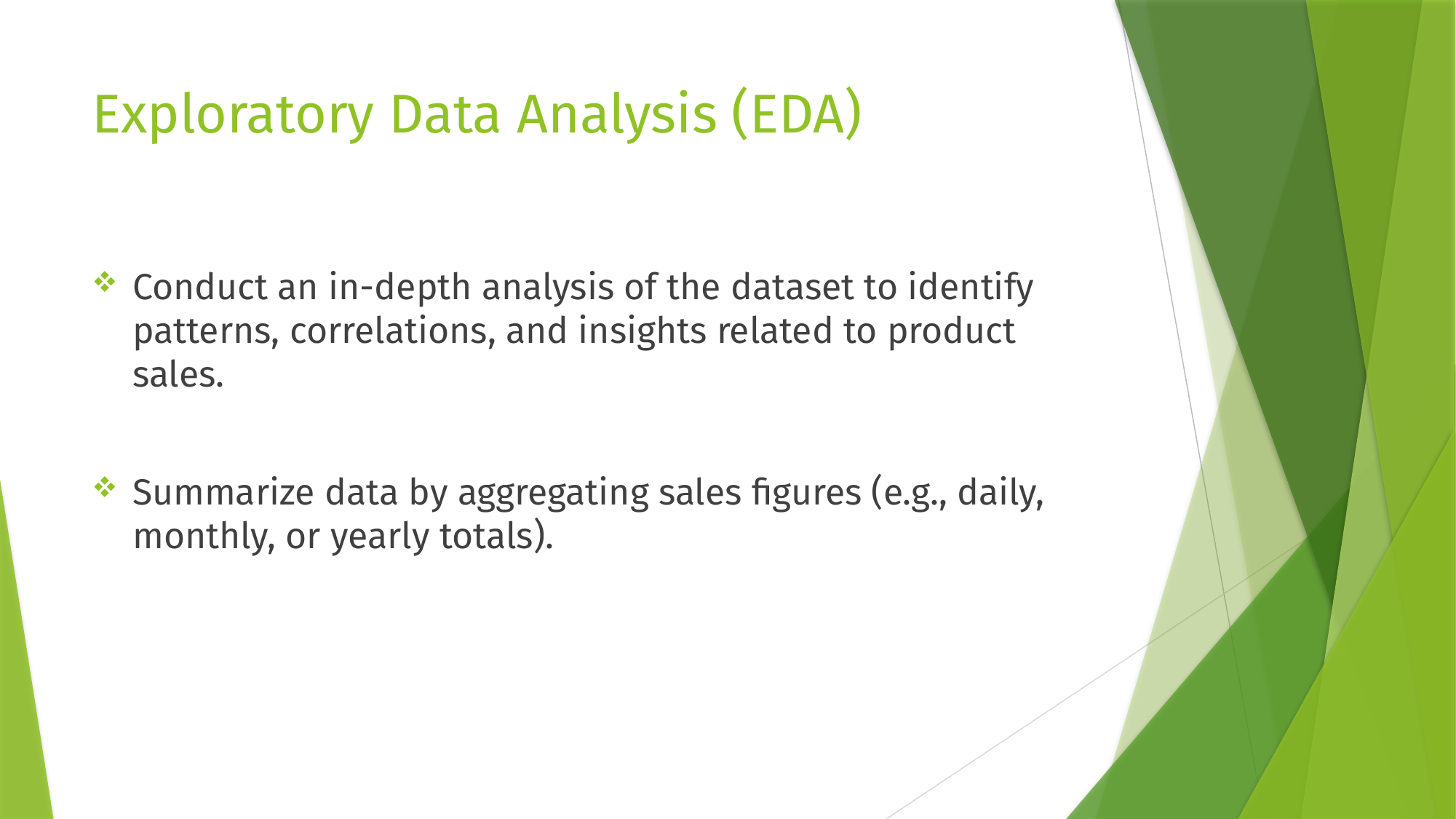

# Exploratory Data Analysis (EDA)
Conduct an in-depth analysis of the dataset to identify patterns, correlations, and insights related to product sales.

Summarize data by aggregating sales figures (e.g., daily, monthly, or yearly totals).